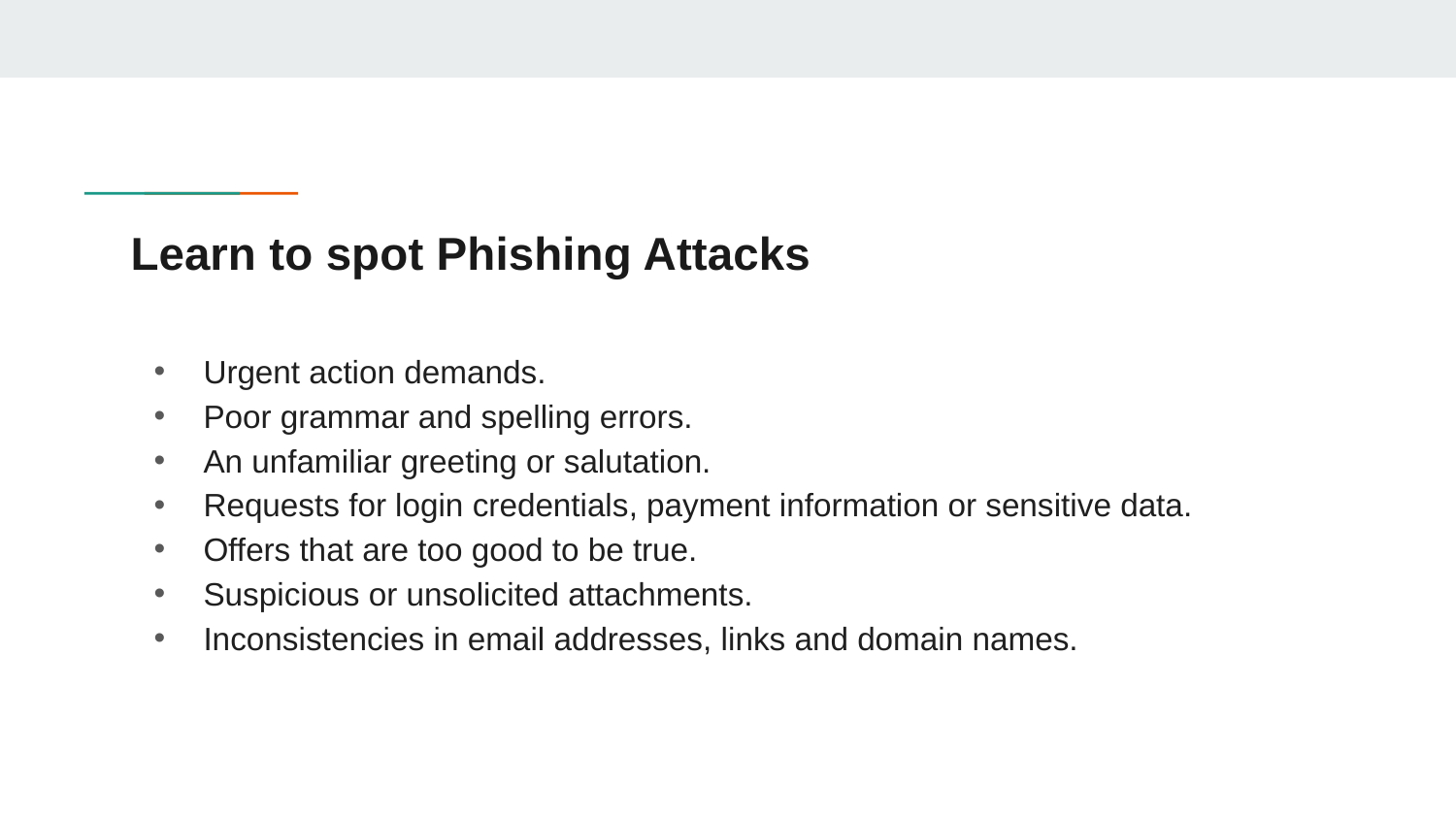

# Learn to spot Phishing Attacks
Urgent action demands.
Poor grammar and spelling errors.
An unfamiliar greeting or salutation.
Requests for login credentials, payment information or sensitive data.
Offers that are too good to be true.
Suspicious or unsolicited attachments.
Inconsistencies in email addresses, links and domain names.